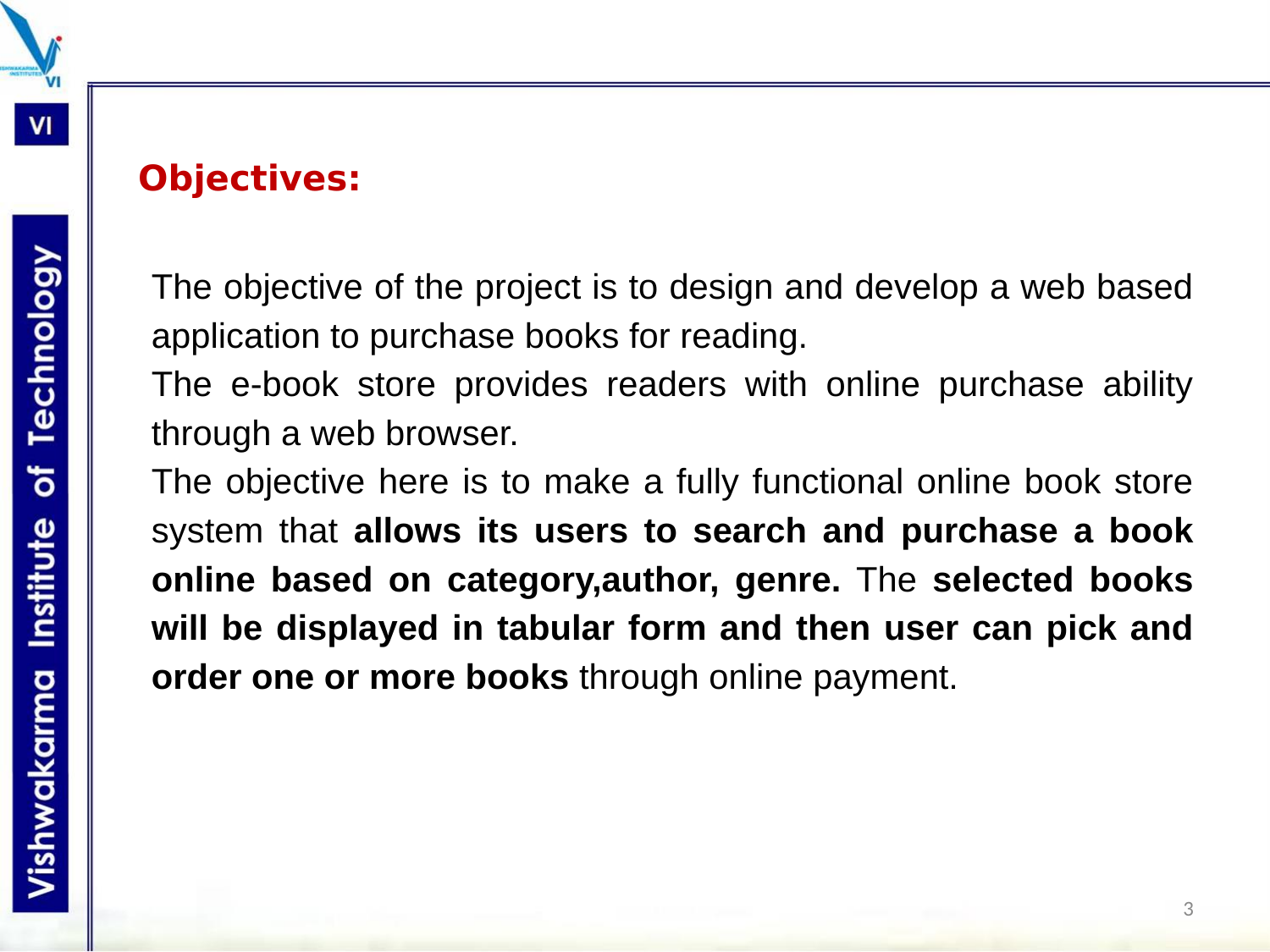

Objectives:

The objective of the project is to design and develop a web based application to purchase books for reading.
The e-book store provides readers with online purchase ability through a web browser.
The objective here is to make a fully functional online book store system that allows its users to search and purchase a book online based on category,author, genre. The selected books will be displayed in tabular form and then user can pick and order one or more books through online payment.
3